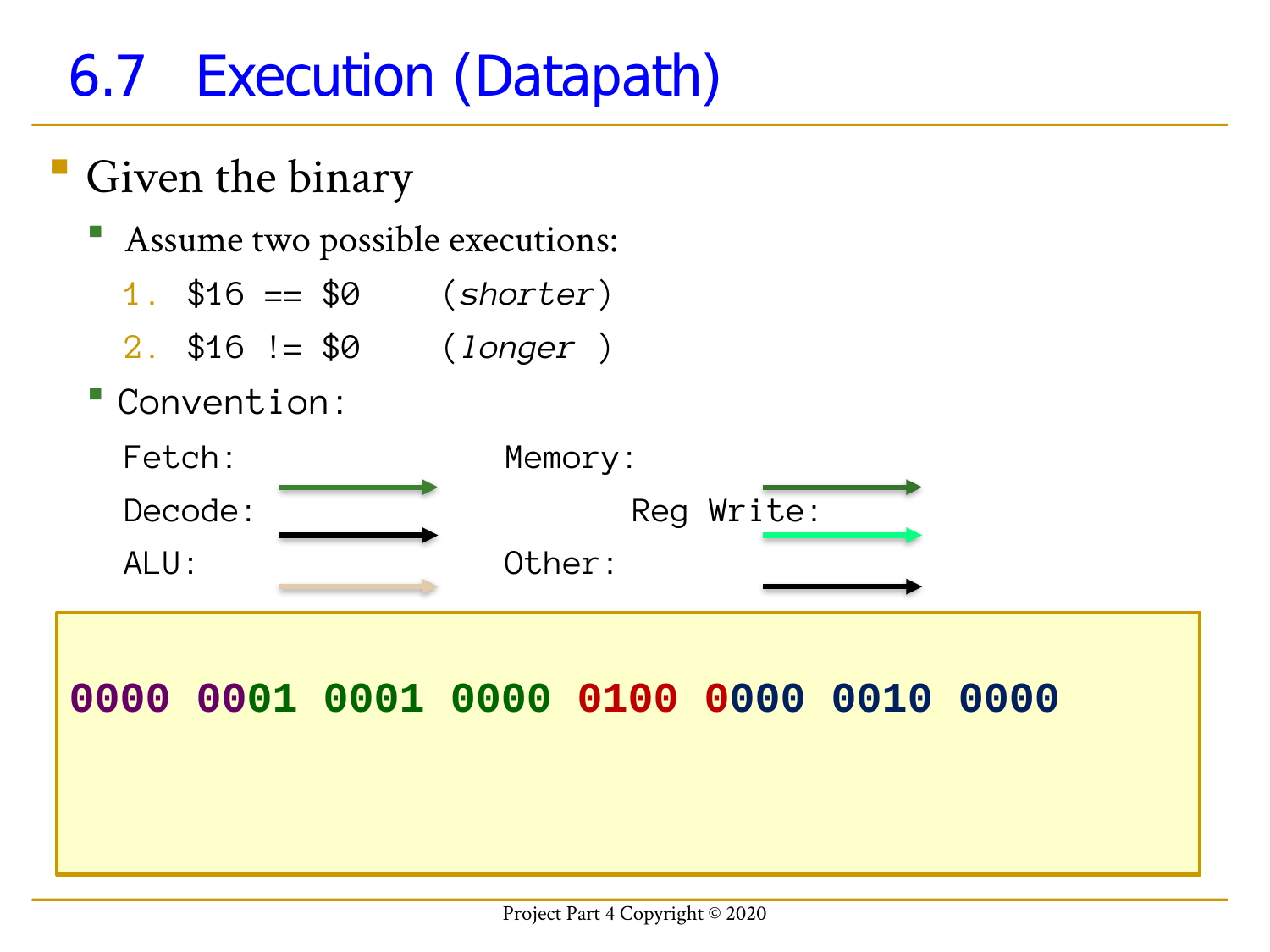

6.7	Execution (Datapath)
Given the binary
Assume two possible executions:
$16 == $0 	(shorter)
$16 != $0 	(longer )
Convention:
Fetch:			Memory:
Decode:			Reg Write:
ALU:			Other:
0000 0001 0001 0000 0100 0000 0010 0000

Project Part 4 Copyright © 2020

1